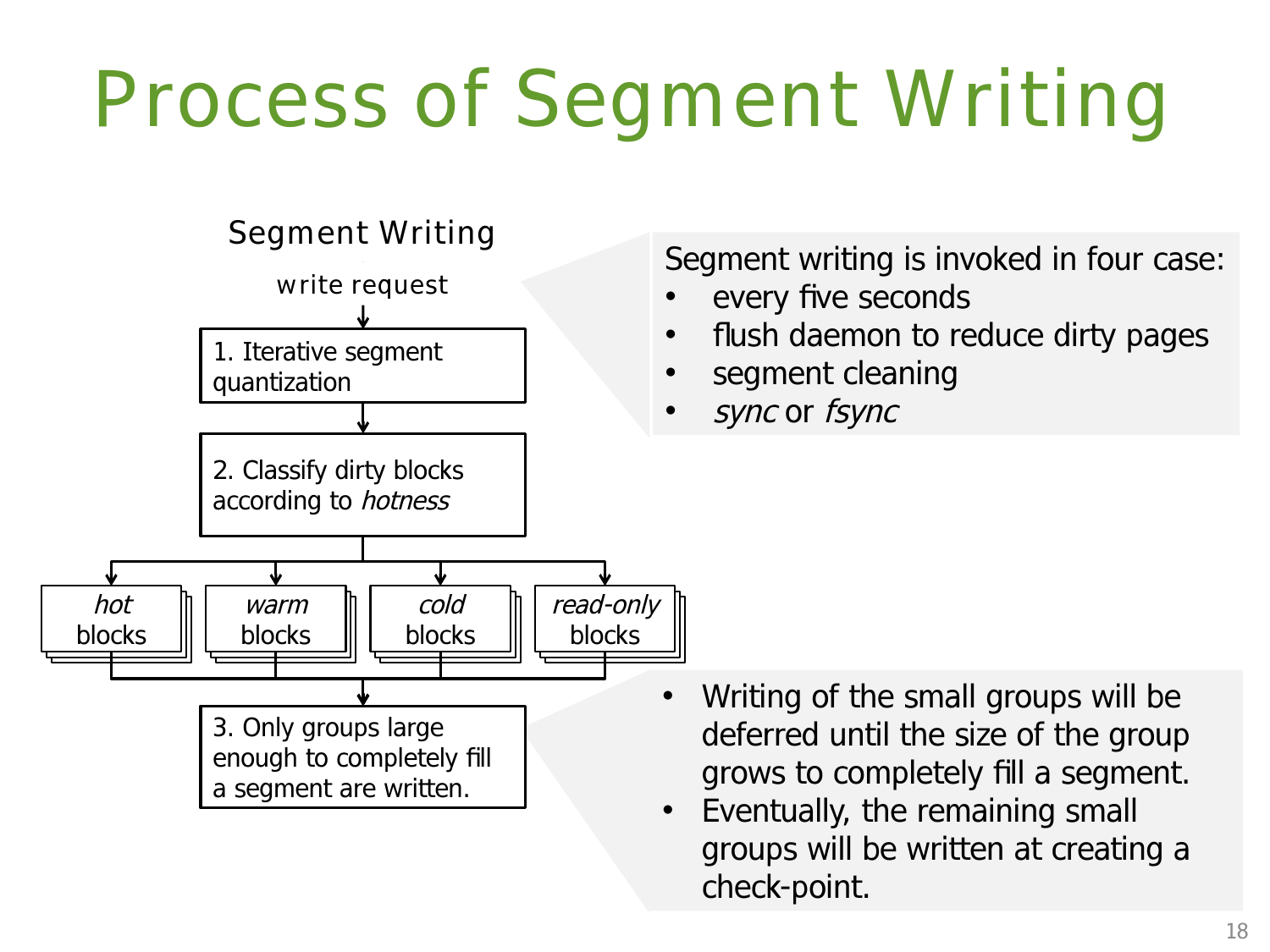

# Process of Segment Writing
Segment Writing
Segment writing is invoked in four case:
every five seconds
flush daemon to reduce dirty pages
segment cleaning
sync or fsync

write request
1. Iterative segment quantization
2. Classify dirty blocks according to hotness
hot
blocks

warm
blocks

cold
blocks

read-only
blocks

Writing of the small groups will be deferred until the size of the group grows to completely fill a segment.
Eventually, the remaining small groups will be written at creating a check-point.

3. Only groups large enough to completely fill a segment are written.
18